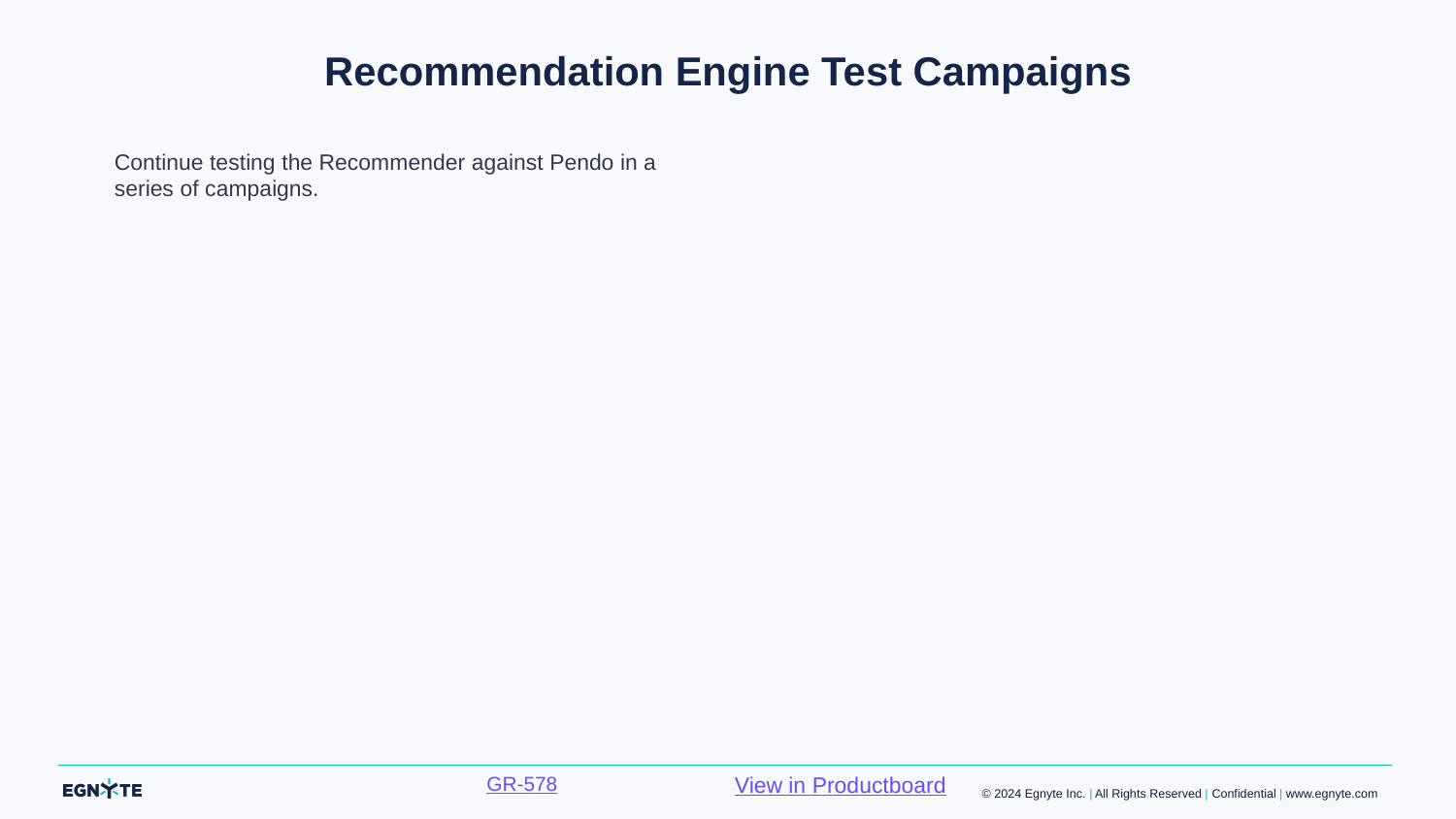

# Recommendation Engine Test Campaigns

Continue testing the Recommender against Pendo in a series of campaigns.

View in Productboard
GR-578